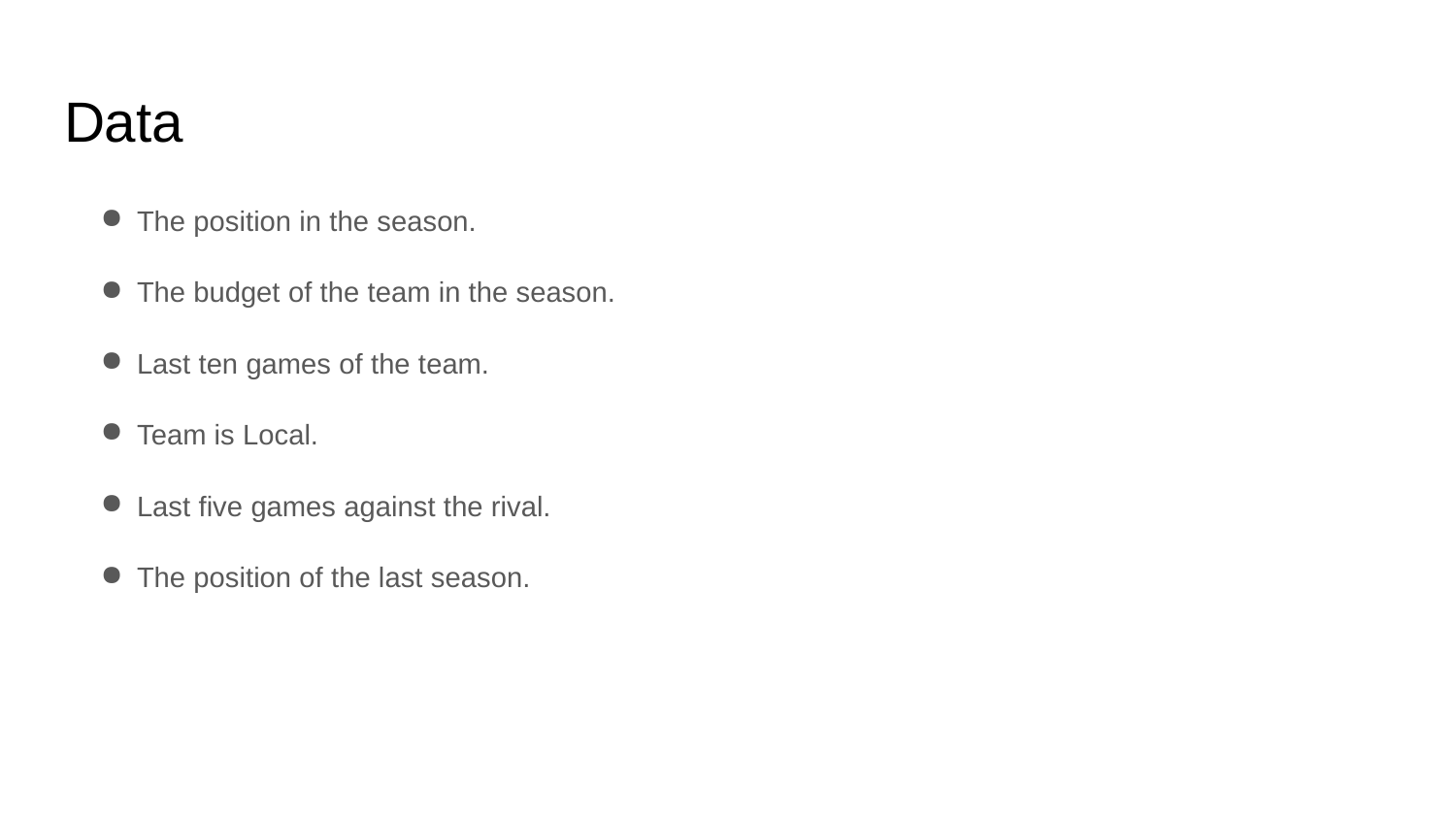

# Data
The position in the season.
The budget of the team in the season.
Last ten games of the team.
Team is Local.
Last five games against the rival.
The position of the last season.